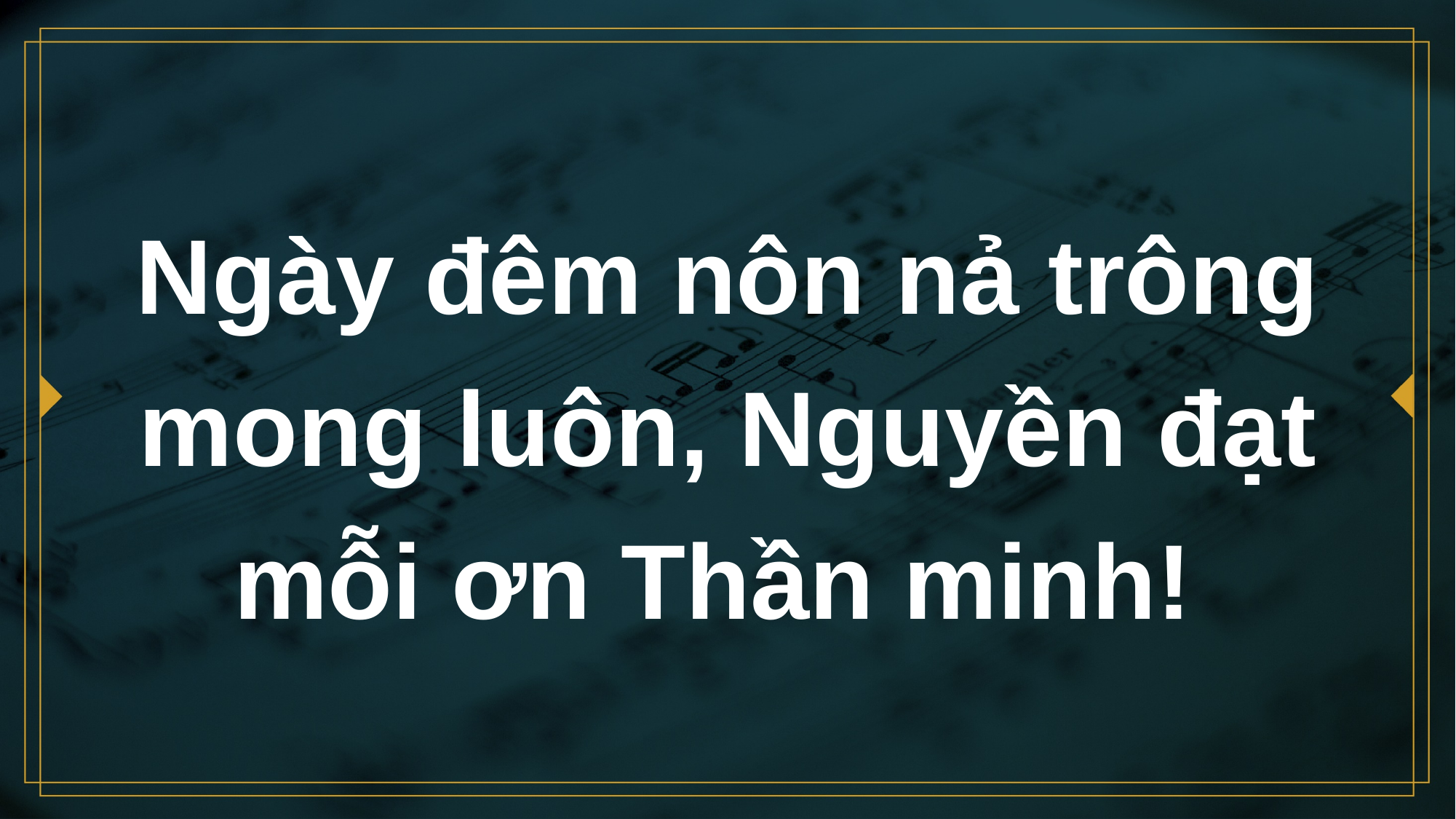

# Ngày đêm nôn nả trông mong luôn, Nguyền đạt mỗi ơn Thần minh!